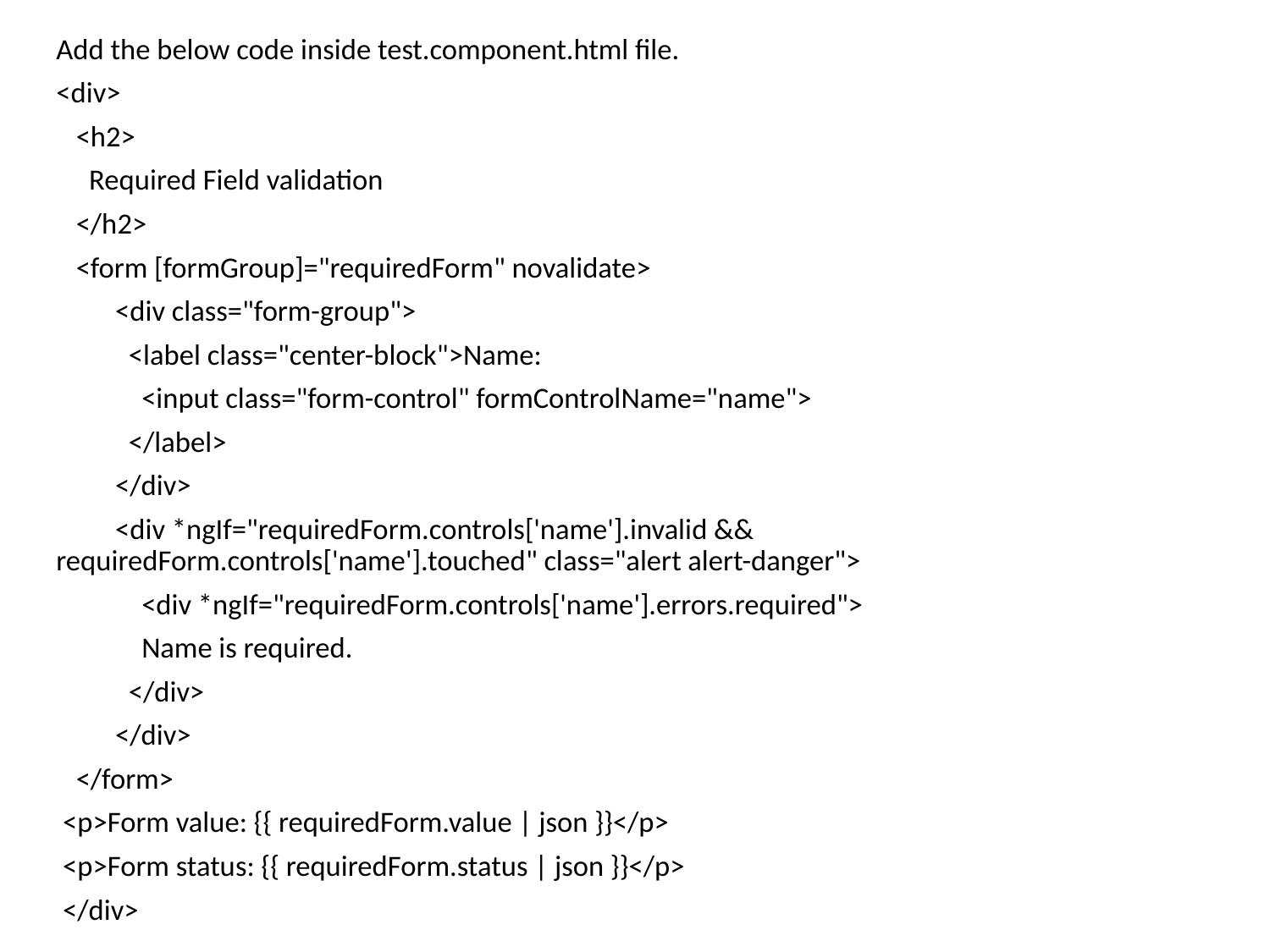

Add the below code inside test.component.html file.
<div>
   <h2>
     Required Field validation
   </h2>
   <form [formGroup]="requiredForm" novalidate>
         <div class="form-group">
           <label class="center-block">Name:
             <input class="form-control" formControlName="name">
           </label>
         </div>
         <div *ngIf="requiredForm.controls['name'].invalid && requiredForm.controls['name'].touched" class="alert alert-danger">
             <div *ngIf="requiredForm.controls['name'].errors.required">
             Name is required.
           </div>
         </div>
   </form>
 <p>Form value: {{ requiredForm.value | json }}</p>
 <p>Form status: {{ requiredForm.status | json }}</p>
 </div>